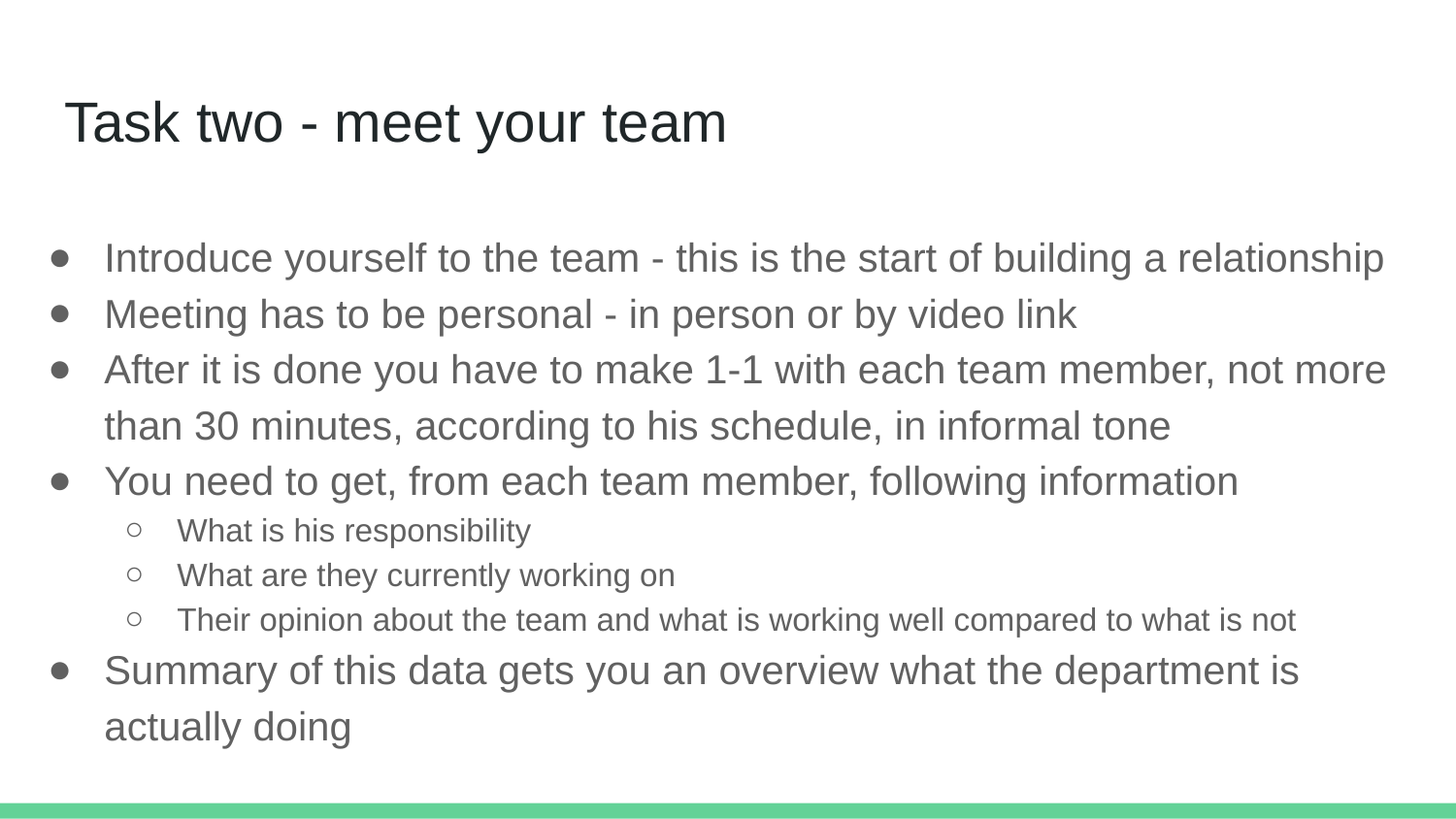

# Task two - meet your team
Introduce yourself to the team - this is the start of building a relationship
Meeting has to be personal - in person or by video link
After it is done you have to make 1-1 with each team member, not more than 30 minutes, according to his schedule, in informal tone
You need to get, from each team member, following information
What is his responsibility
What are they currently working on
Their opinion about the team and what is working well compared to what is not
Summary of this data gets you an overview what the department is actually doing